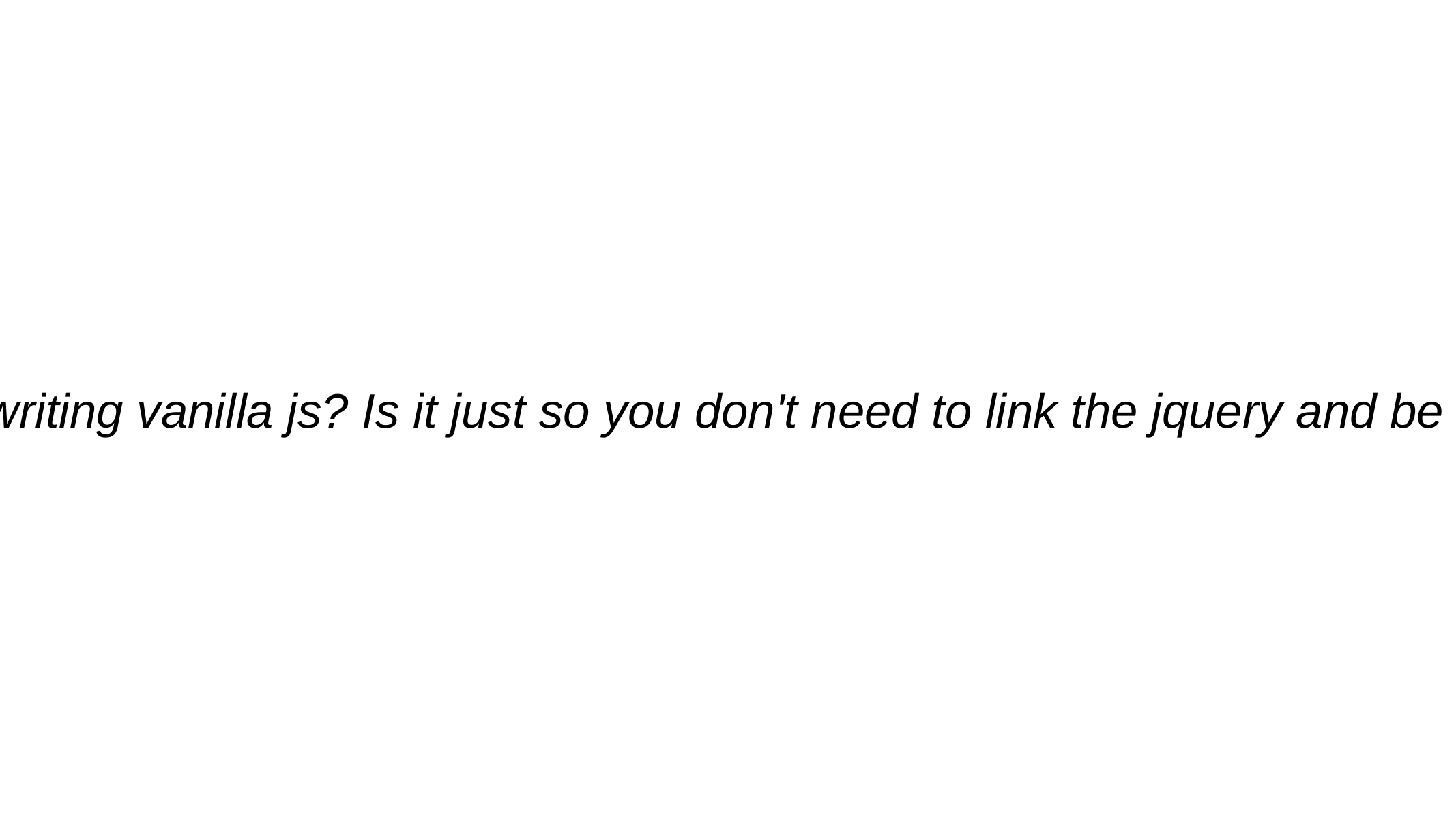

“Is there an advantage to writing vanilla js? Is it just so you don't need to link the jquery and be connected to the internet.”